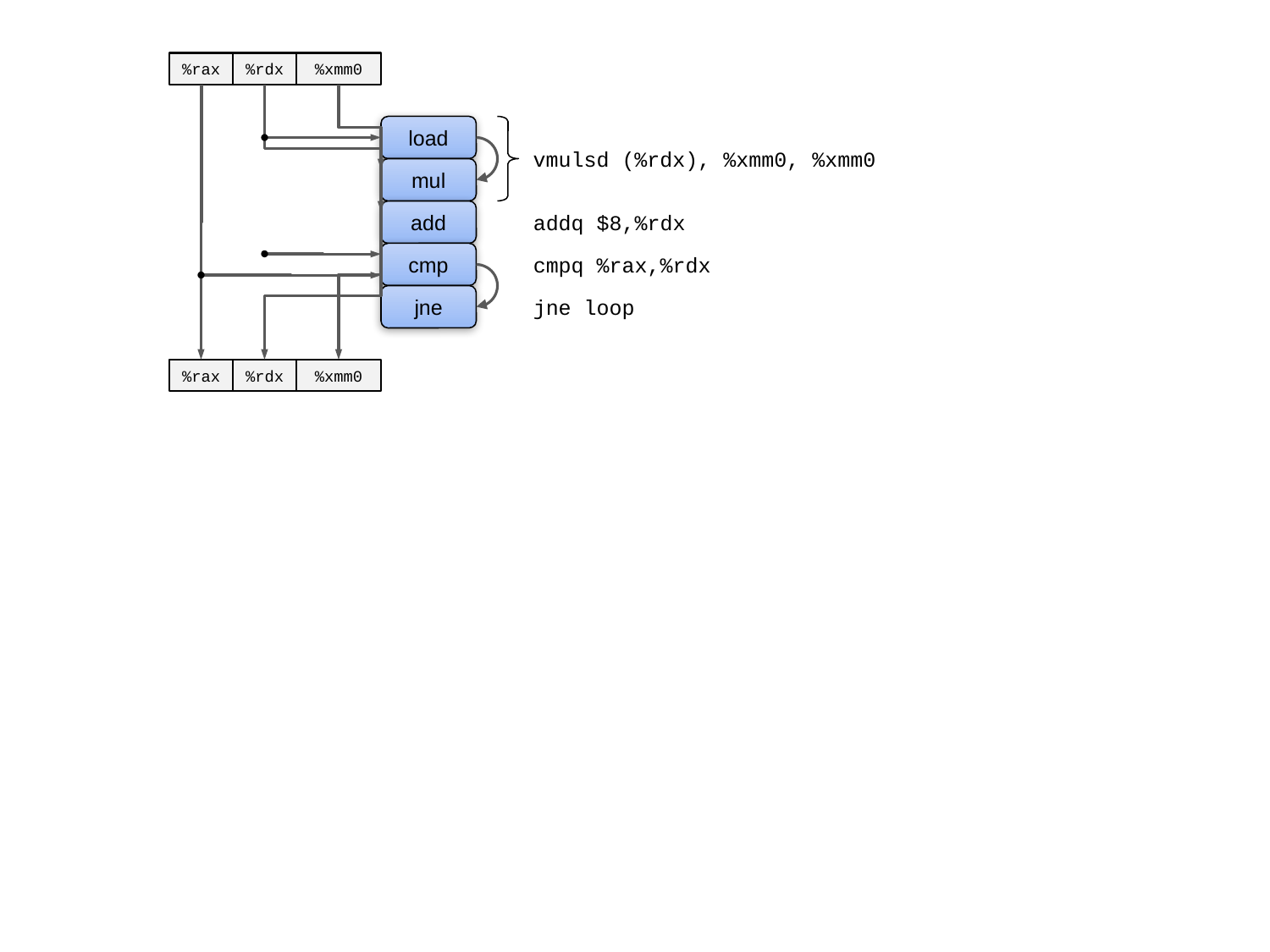

%rax
%rdx
%xmm0
load

vmulsd (%rdx), %xmm0, %xmm0
mul
add
addq $8,%rdx

cmp
cmpq %rax,%rdx

jne
jne loop
%rax
%rdx
%xmm0